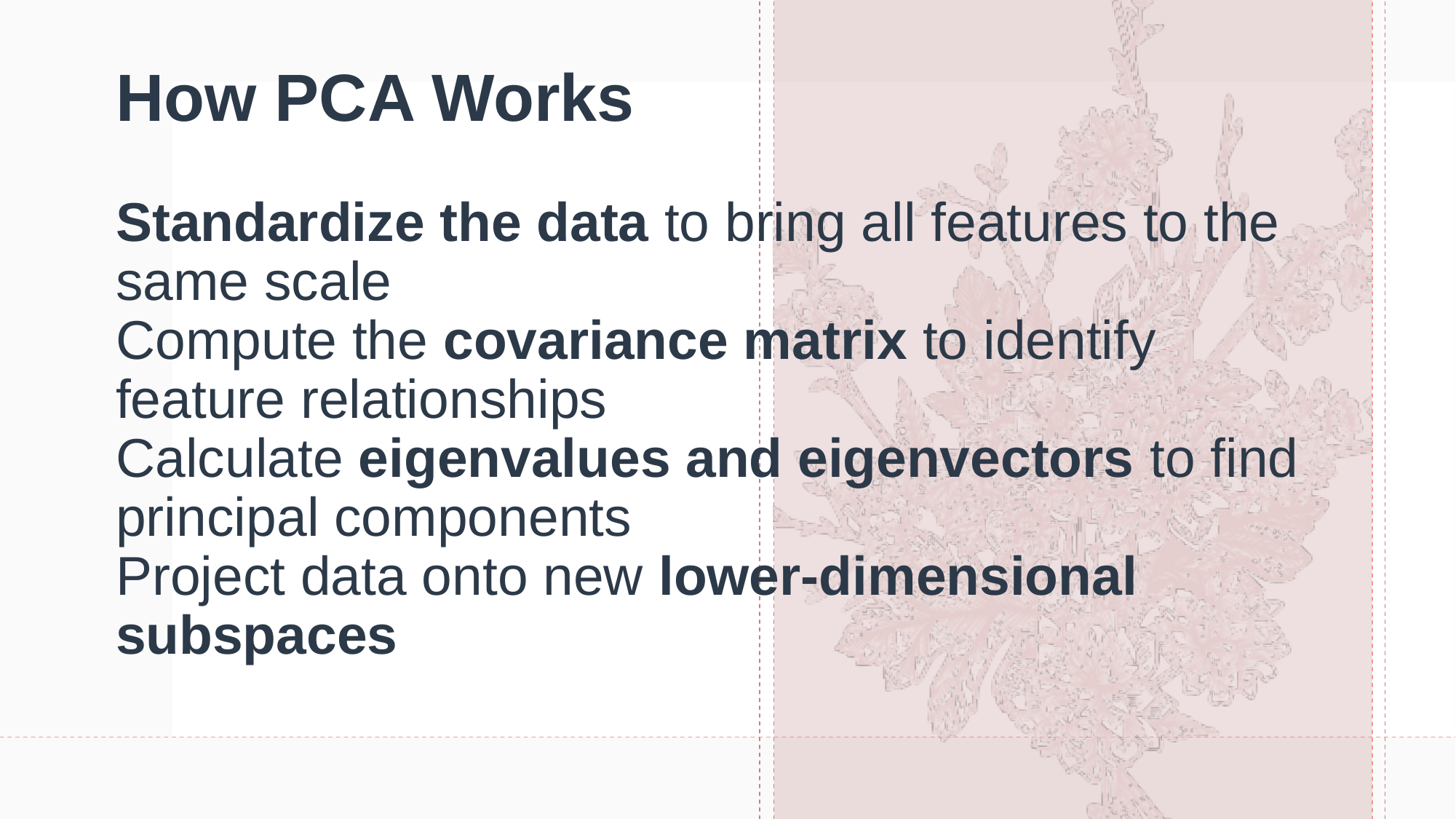

# How PCA Works Standardize the data to bring all features to the same scale Compute the covariance matrix to identify feature relationships Calculate eigenvalues and eigenvectors to find principal components Project data onto new lower-dimensional subspaces